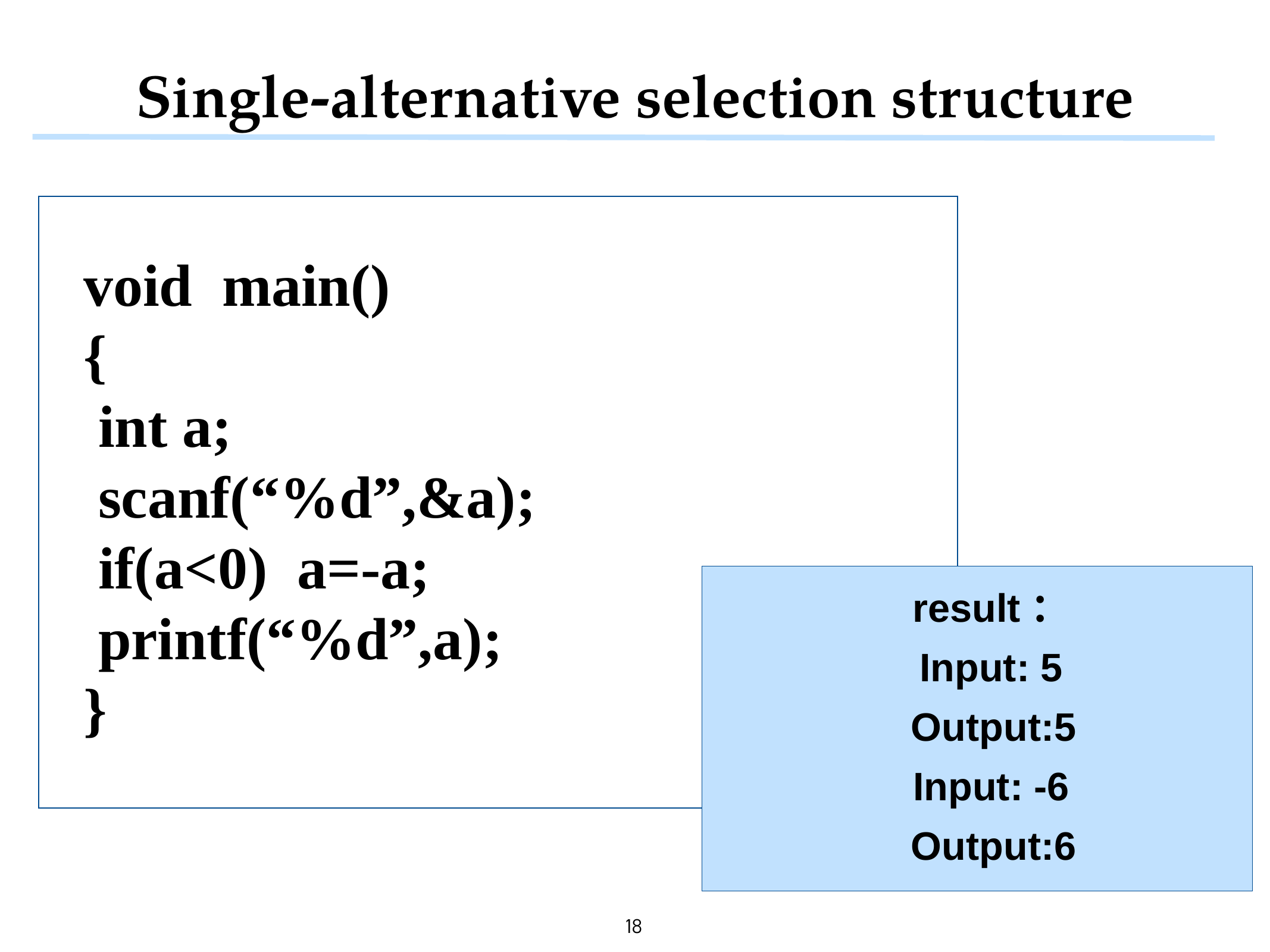

# Single-alternative selection structure
 void  main()
 {
  int a;
  scanf(“%d”,&a);
  if(a<0)  a=-a;
  printf(“%d”,a);
 }
result：
Input: 5
   Output:5
Input: -6
   Output:6

18